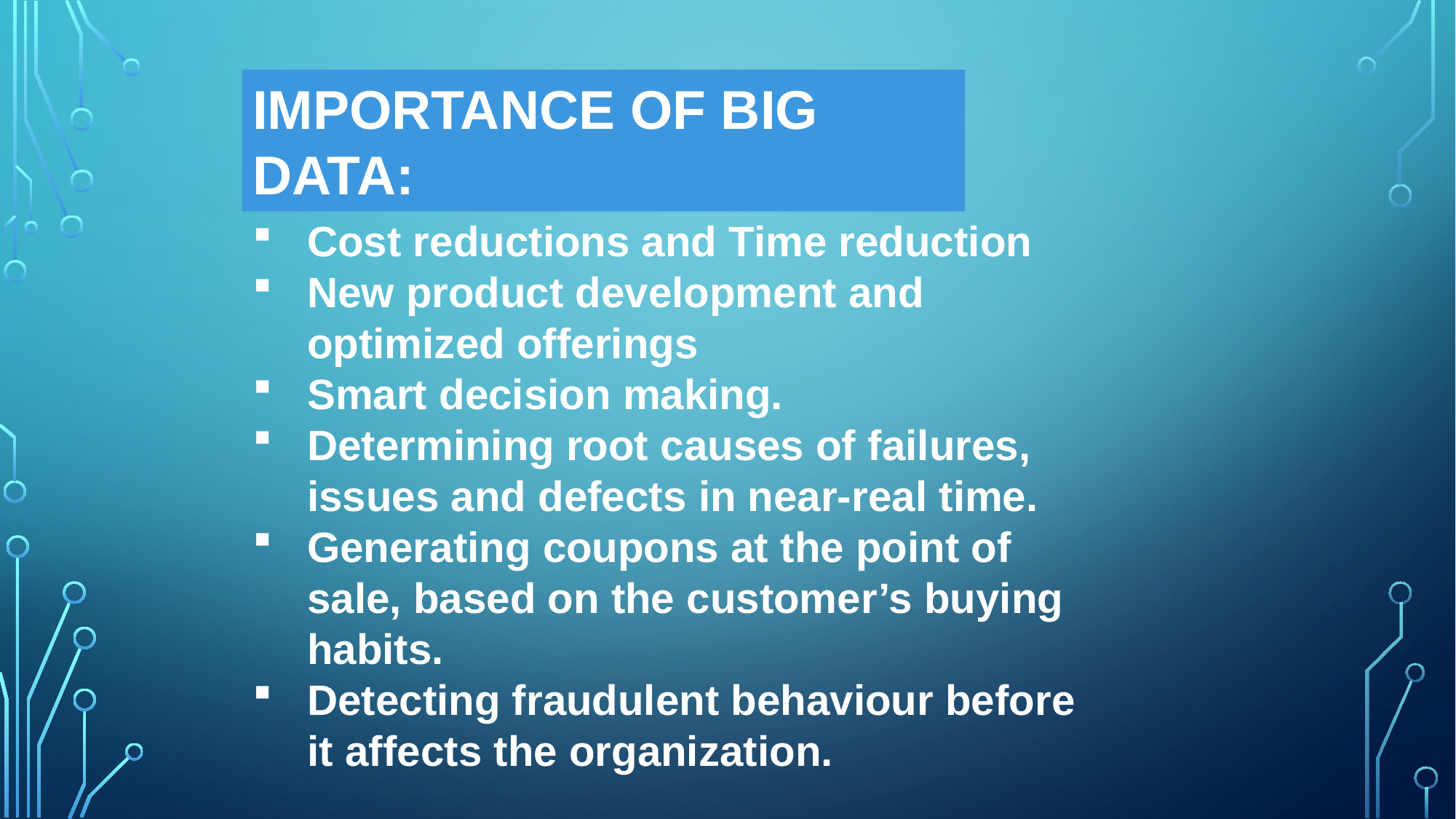

IMPORTANCE OF BIG DATA:
Cost reductions and Time reduction
New product development and optimized offerings
Smart decision making.
Determining root causes of failures, issues and defects in near-real time.
Generating coupons at the point of sale, based on the customer’s buying habits.
Detecting fraudulent behaviour before it affects the organization.